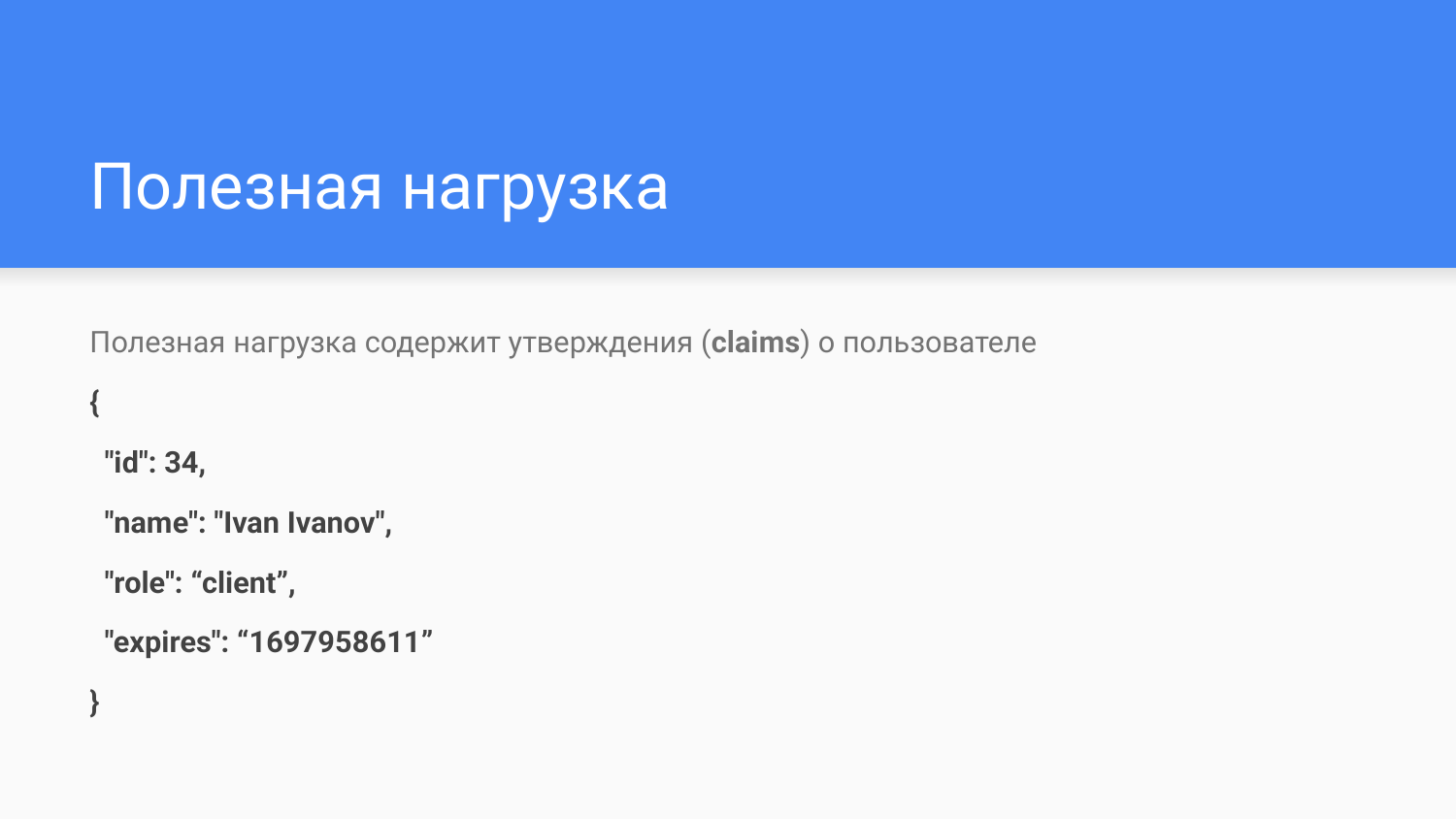

# Полезная нагрузка
Полезная нагрузка содержит утверждения (claims) о пользователе
{
  "id": 34,
  "name": "Ivan Ivanov",
  "role": “client”,
  "expires": “1697958611”
}